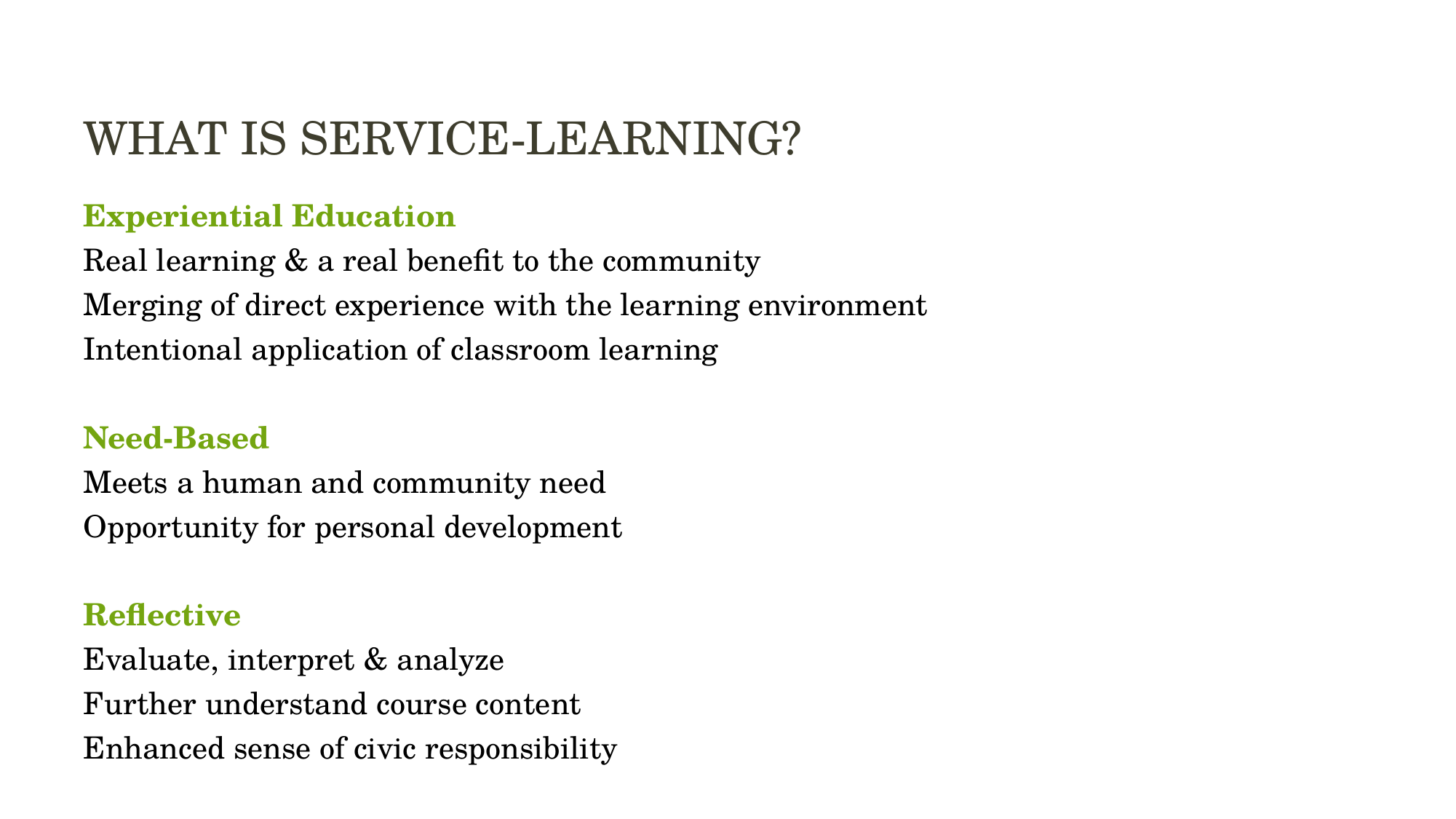

# What is Service-learning?
Experiential Education
Real learning & a real benefit to the community
Merging of direct experience with the learning environment
Intentional application of classroom learning

Need-Based
Meets a human and community need
Opportunity for personal development

Reflective
Evaluate, interpret & analyze
Further understand course content
Enhanced sense of civic responsibility